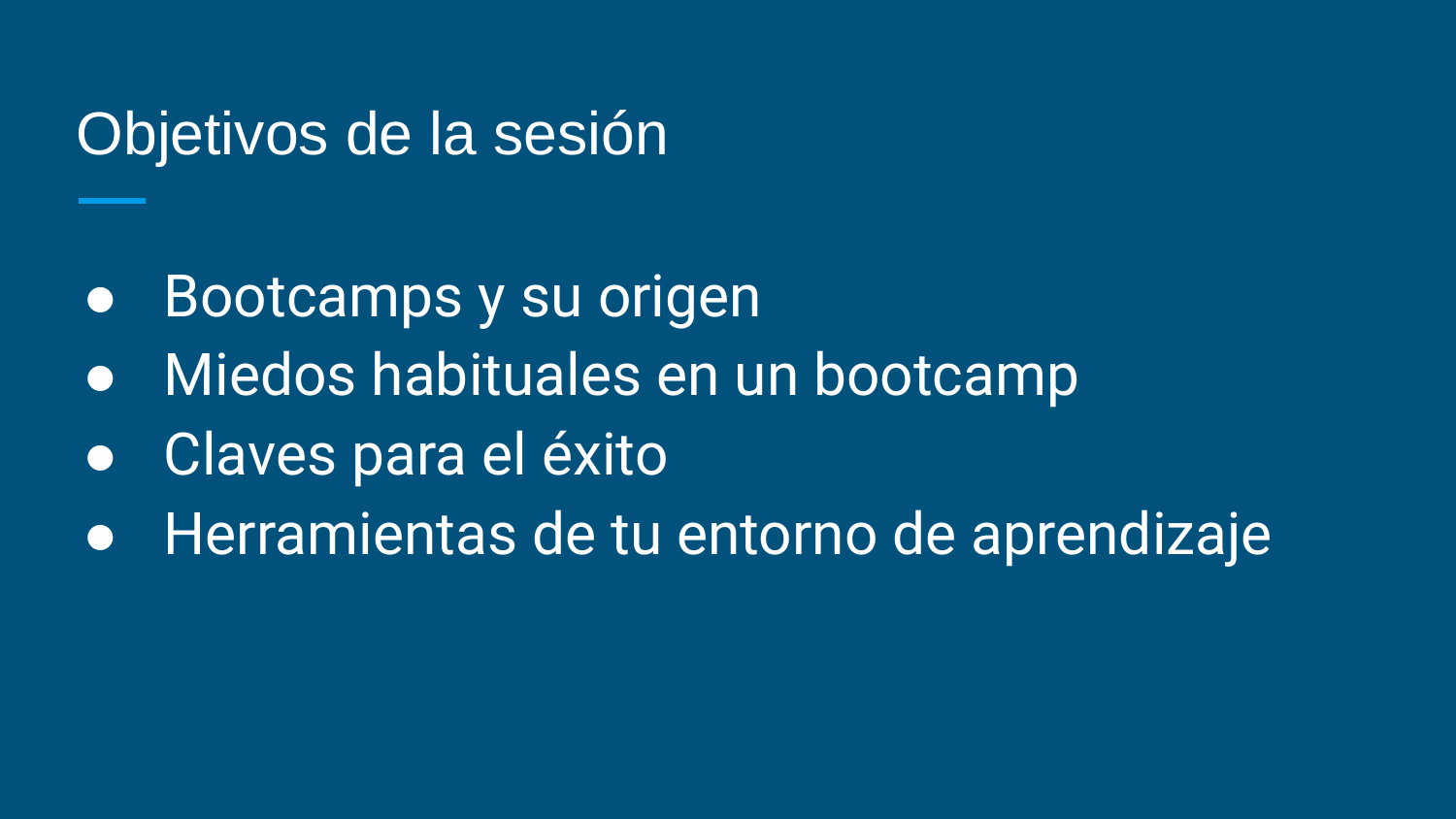

# Objetivos de la sesión
 Bootcamps y su origen
 Miedos habituales en un bootcamp
 Claves para el éxito
 Herramientas de tu entorno de aprendizaje